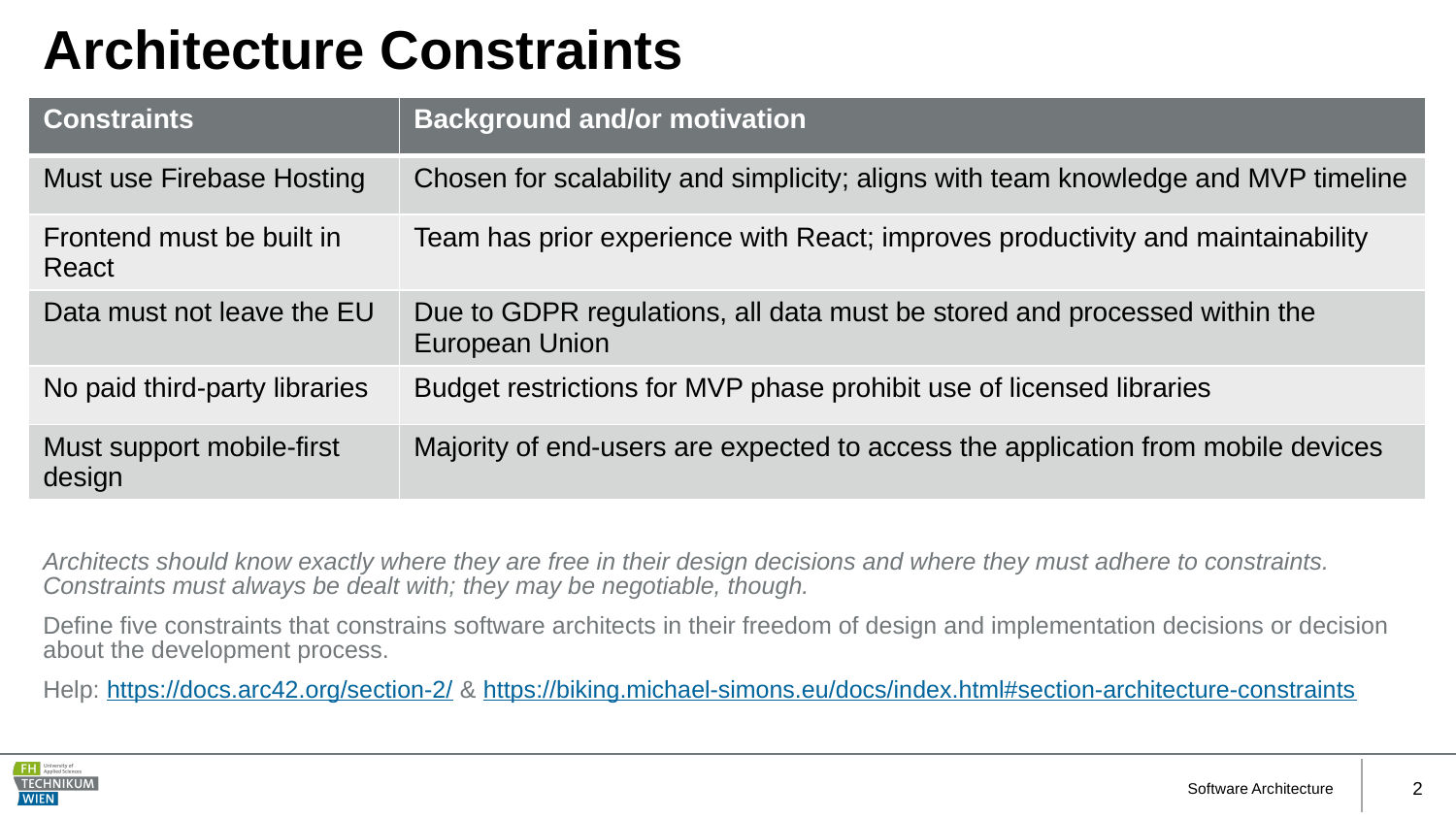

# Architecture Constraints
| Constraints | Background and/or motivation |
| --- | --- |
| Must use Firebase Hosting | Chosen for scalability and simplicity; aligns with team knowledge and MVP timeline |
| Frontend must be built in React | Team has prior experience with React; improves productivity and maintainability |
| Data must not leave the EU | Due to GDPR regulations, all data must be stored and processed within the European Union |
| No paid third-party libraries | Budget restrictions for MVP phase prohibit use of licensed libraries |
| Must support mobile-first design | Majority of end-users are expected to access the application from mobile devices |
Architects should know exactly where they are free in their design decisions and where they must adhere to constraints. Constraints must always be dealt with; they may be negotiable, though.
Define five constraints that constrains software architects in their freedom of design and implementation decisions or decision about the development process.
Help: https://docs.arc42.org/section-2/ & https://biking.michael-simons.eu/docs/index.html#section-architecture-constraints
Software Architecture
2